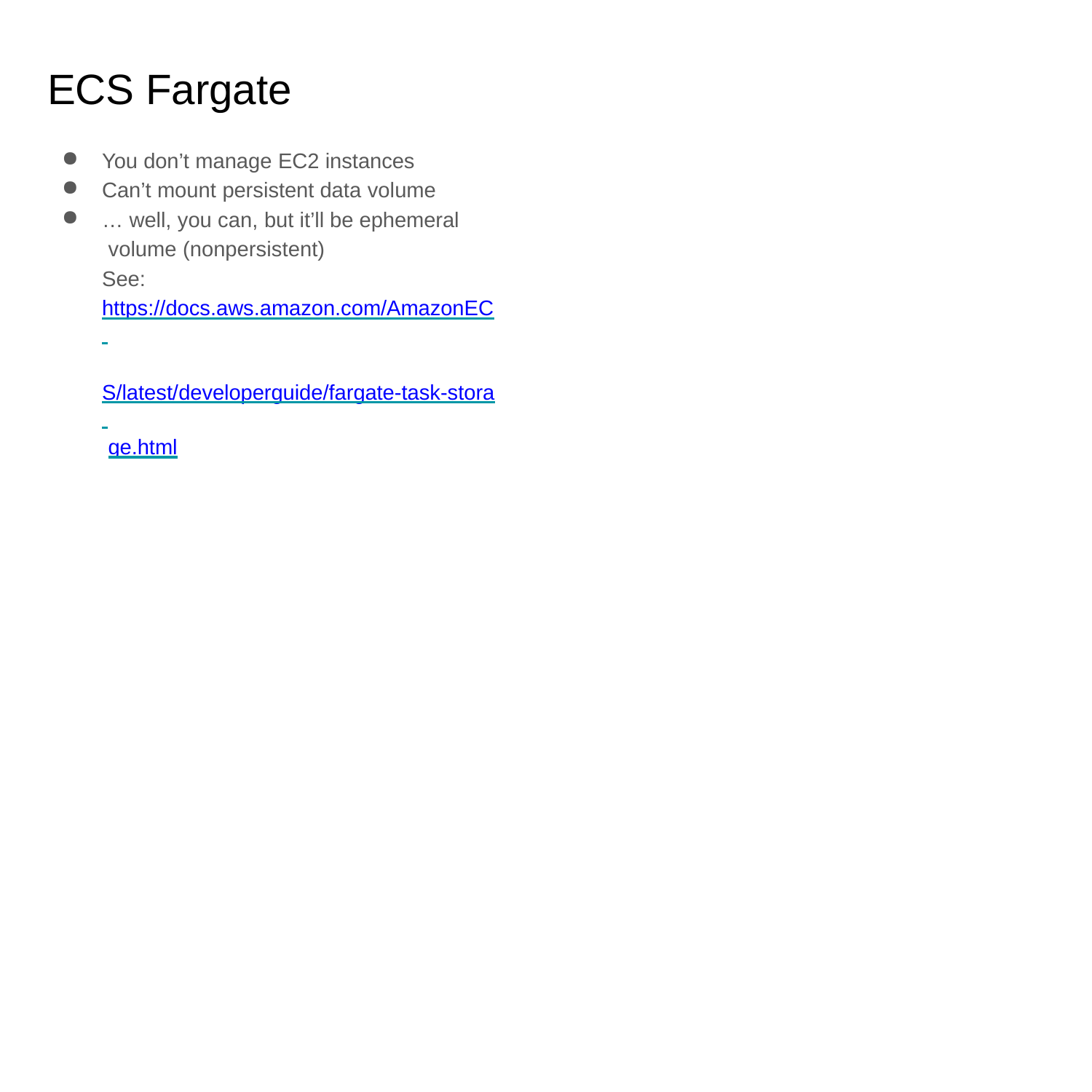

# ECS Fargate
You don’t manage EC2 instances
Can’t mount persistent data volume
… well, you can, but it’ll be ephemeral  volume (nonpersistent)
See:  https://docs.aws.amazon.com/AmazonEC  S/latest/developerguide/fargate-task-stora  ge.html